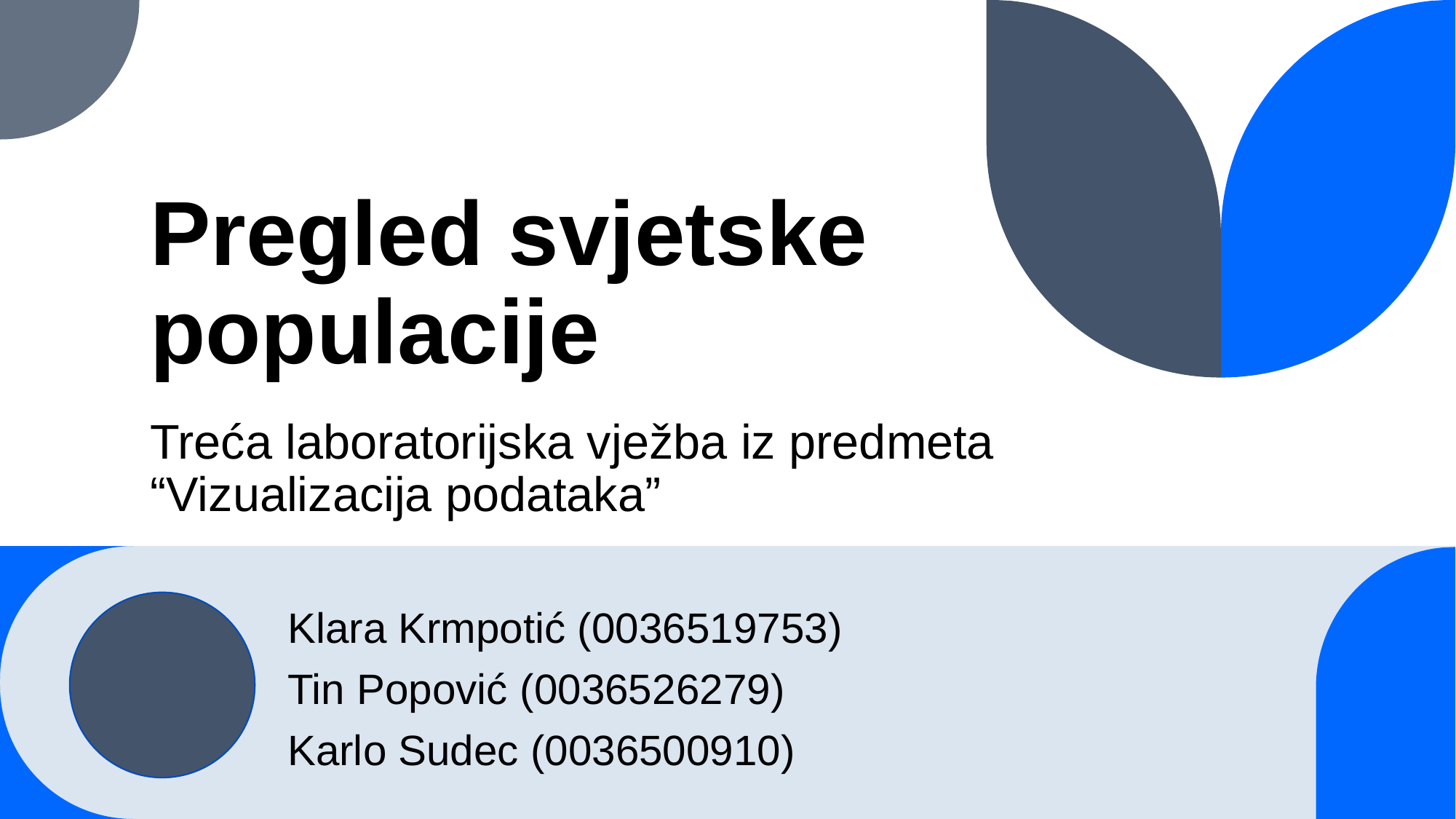

# Pregled svjetske populacije
Treća laboratorijska vježba iz predmeta “Vizualizacija podataka”
Klara Krmpotić (0036519753)
Tin Popović (0036526279)
Karlo Sudec (0036500910)